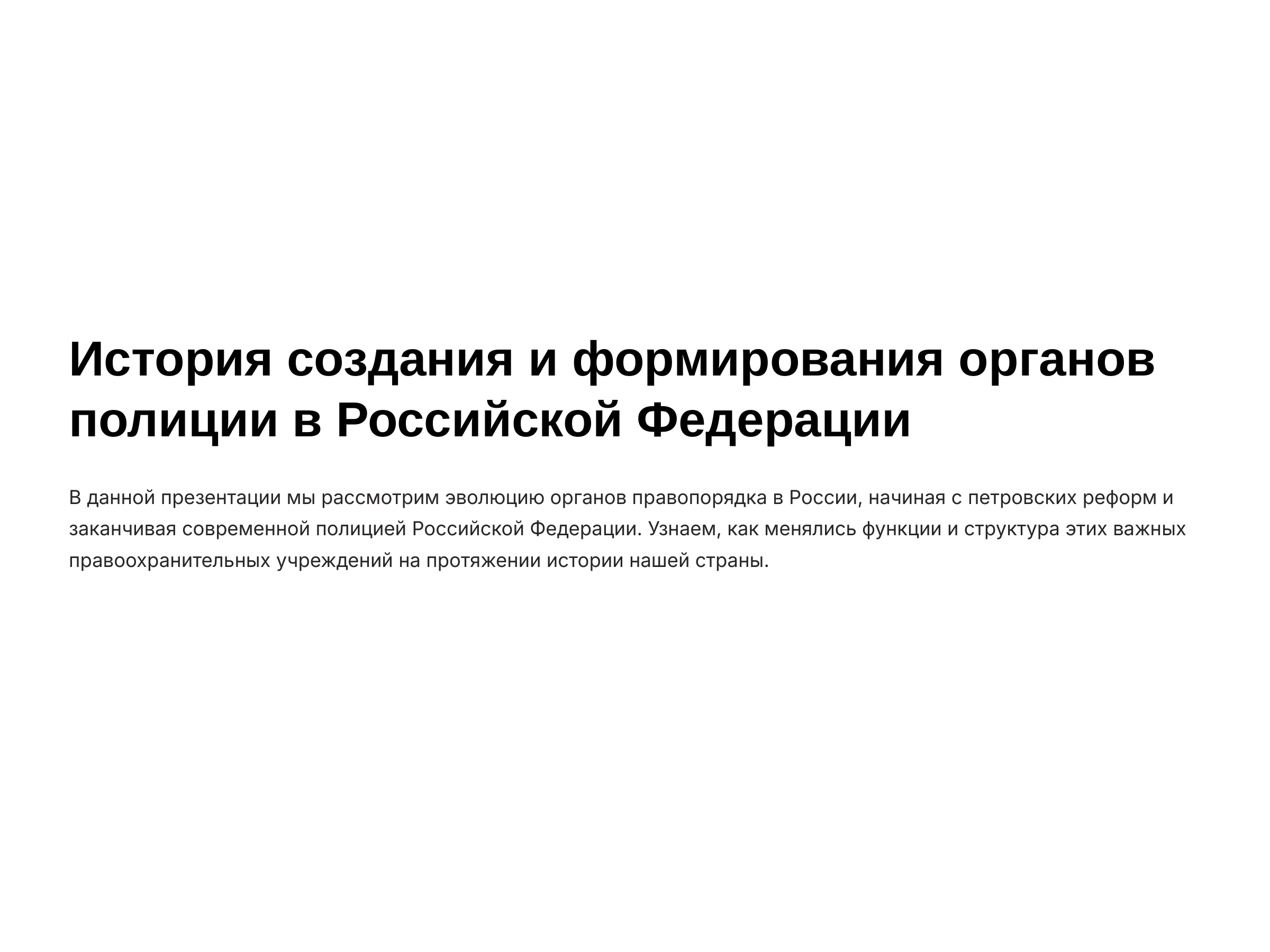

История создания и формирования органов полиции в Российской Федерации
В данной презентации мы рассмотрим эволюцию органов правопорядка в России, начиная с петровских реформ и заканчивая современной полицией Российской Федерации. Узнаем, как менялись функции и структура этих важных правоохранительных учреждений на протяжении истории нашей страны.